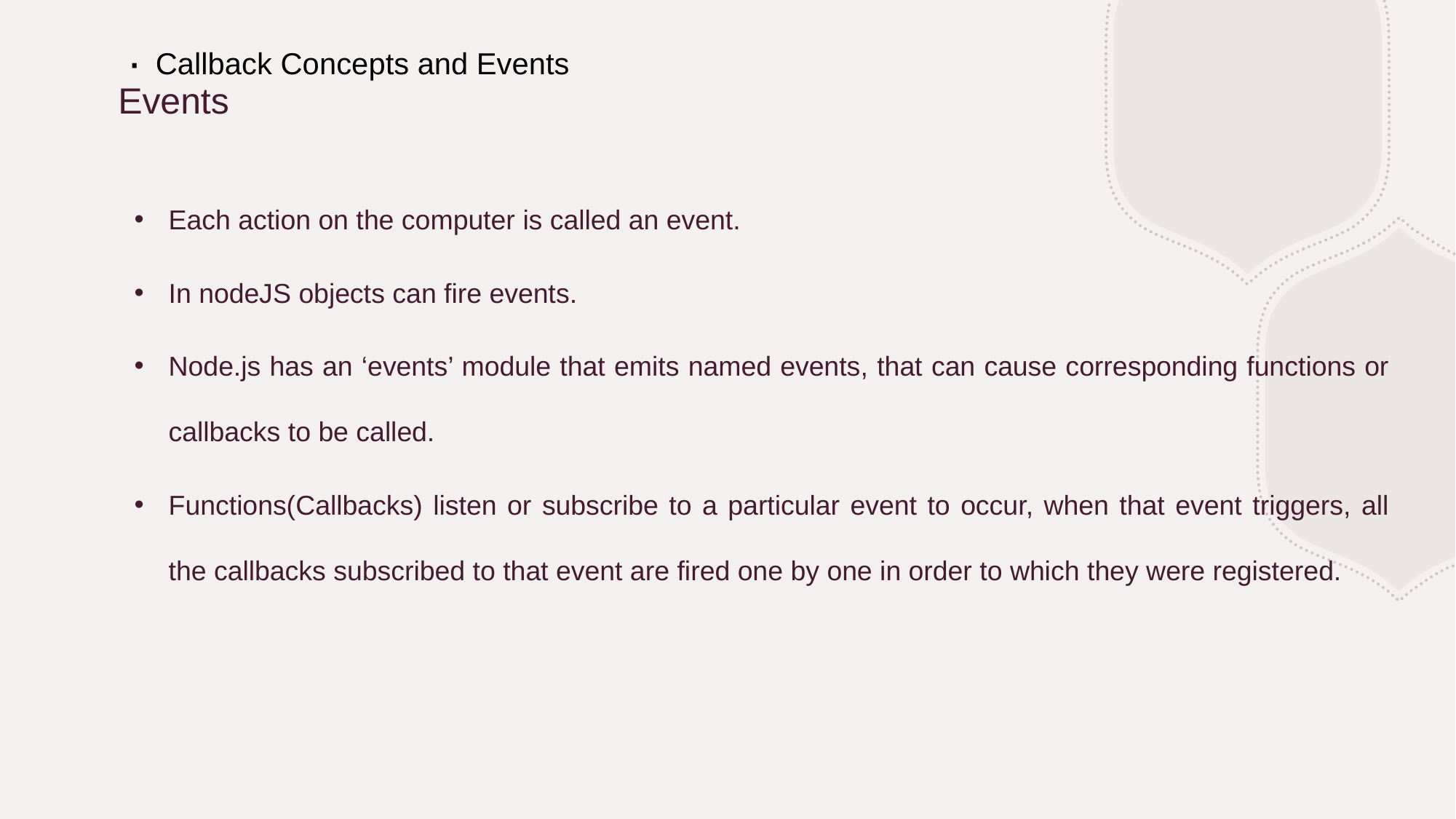

Callback Concepts and Events
# Events
Each action on the computer is called an event.
In nodeJS objects can fire events.
Node.js has an ‘events’ module that emits named events, that can cause corresponding functions or callbacks to be called.
Functions(Callbacks) listen or subscribe to a particular event to occur, when that event triggers, all the callbacks subscribed to that event are fired one by one in order to which they were registered.